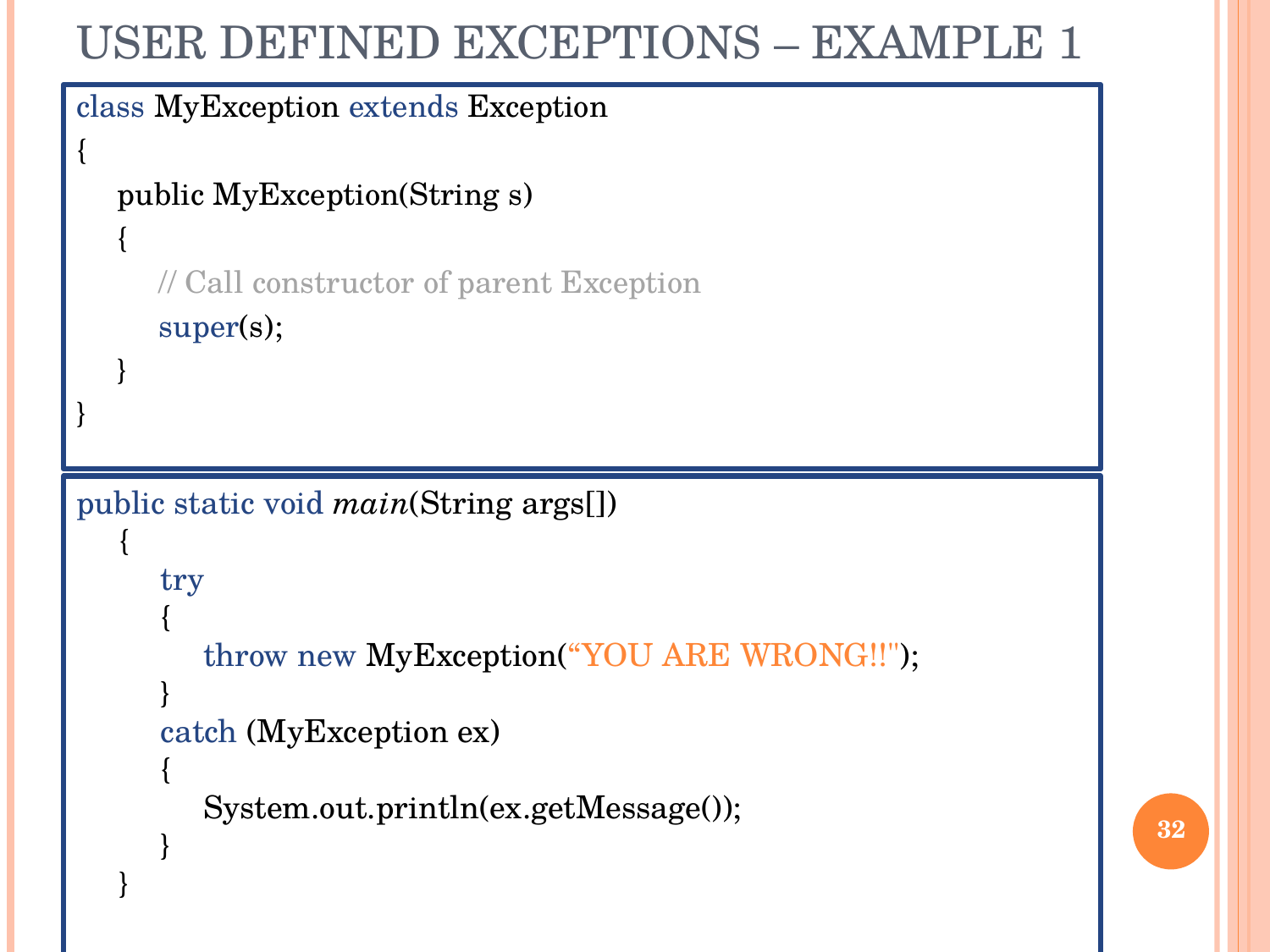

# User defined exceptions – example 1
class MyException extends Exception
{
    public MyException(String s)
    {
        // Call constructor of parent Exception
        super(s);
    }
}

public static void main(String args[])
    {
        try
        {
            throw new MyException(“YOU ARE WRONG!!");
        }
        catch (MyException ex)
        {
            System.out.println(ex.getMessage());
        }
    }

32